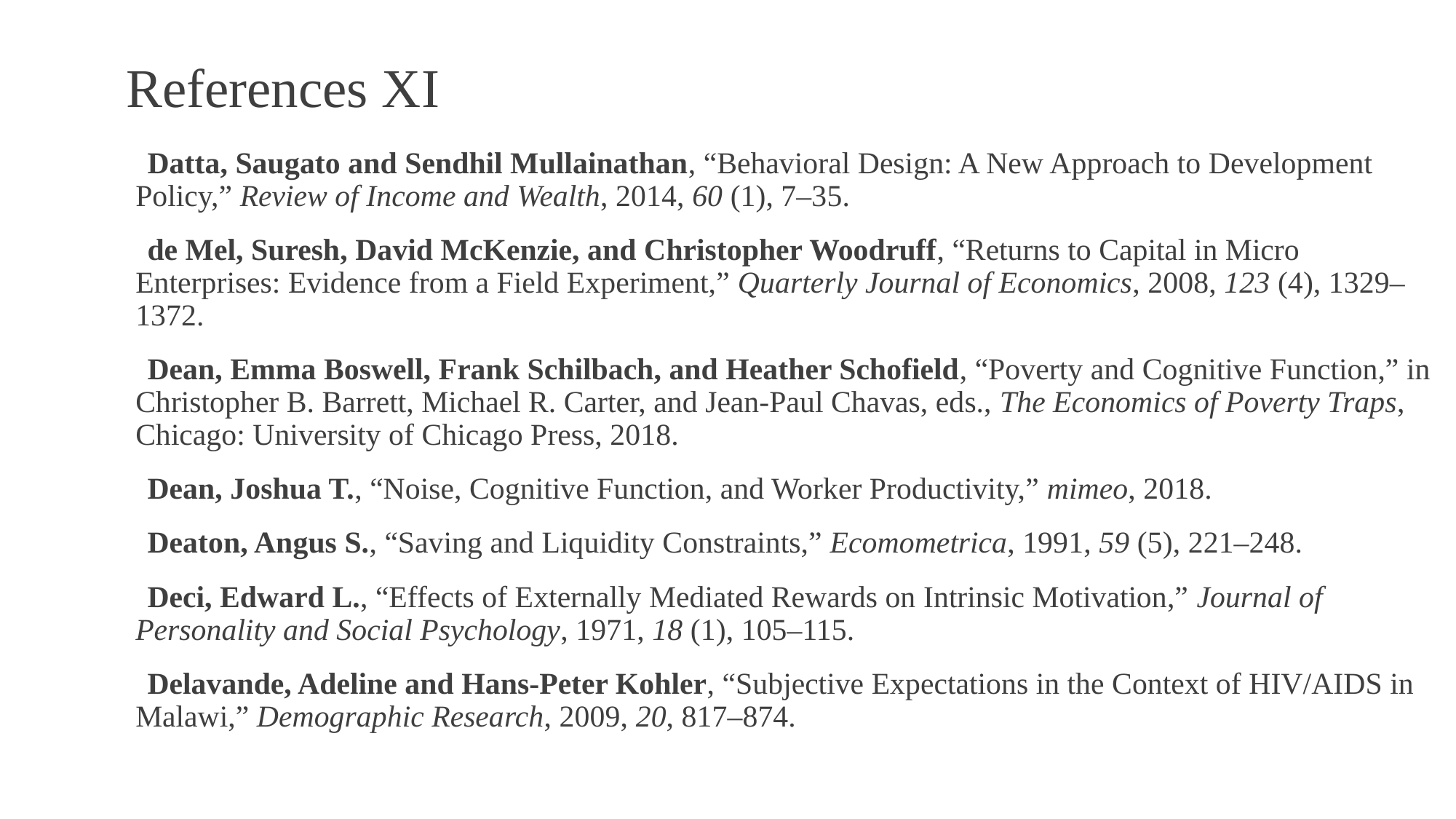

# References XI
Datta, Saugato and Sendhil Mullainathan, “Behavioral Design: A New Approach to Development Policy,” Review of Income and Wealth, 2014, 60 (1), 7–35.
de Mel, Suresh, David McKenzie, and Christopher Woodruff, “Returns to Capital in Micro Enterprises: Evidence from a Field Experiment,” Quarterly Journal of Economics, 2008, 123 (4), 1329–1372.
Dean, Emma Boswell, Frank Schilbach, and Heather Schofield, “Poverty and Cognitive Function,” in Christopher B. Barrett, Michael R. Carter, and Jean-Paul Chavas, eds., The Economics of Poverty Traps, Chicago: University of Chicago Press, 2018.
Dean, Joshua T., “Noise, Cognitive Function, and Worker Productivity,” mimeo, 2018.
Deaton, Angus S., “Saving and Liquidity Constraints,” Ecomometrica, 1991, 59 (5), 221–248.
Deci, Edward L., “Effects of Externally Mediated Rewards on Intrinsic Motivation,” Journal of Personality and Social Psychology, 1971, 18 (1), 105–115.
Delavande, Adeline and Hans-Peter Kohler, “Subjective Expectations in the Context of HIV/AIDS in Malawi,” Demographic Research, 2009, 20, 817–874.

96